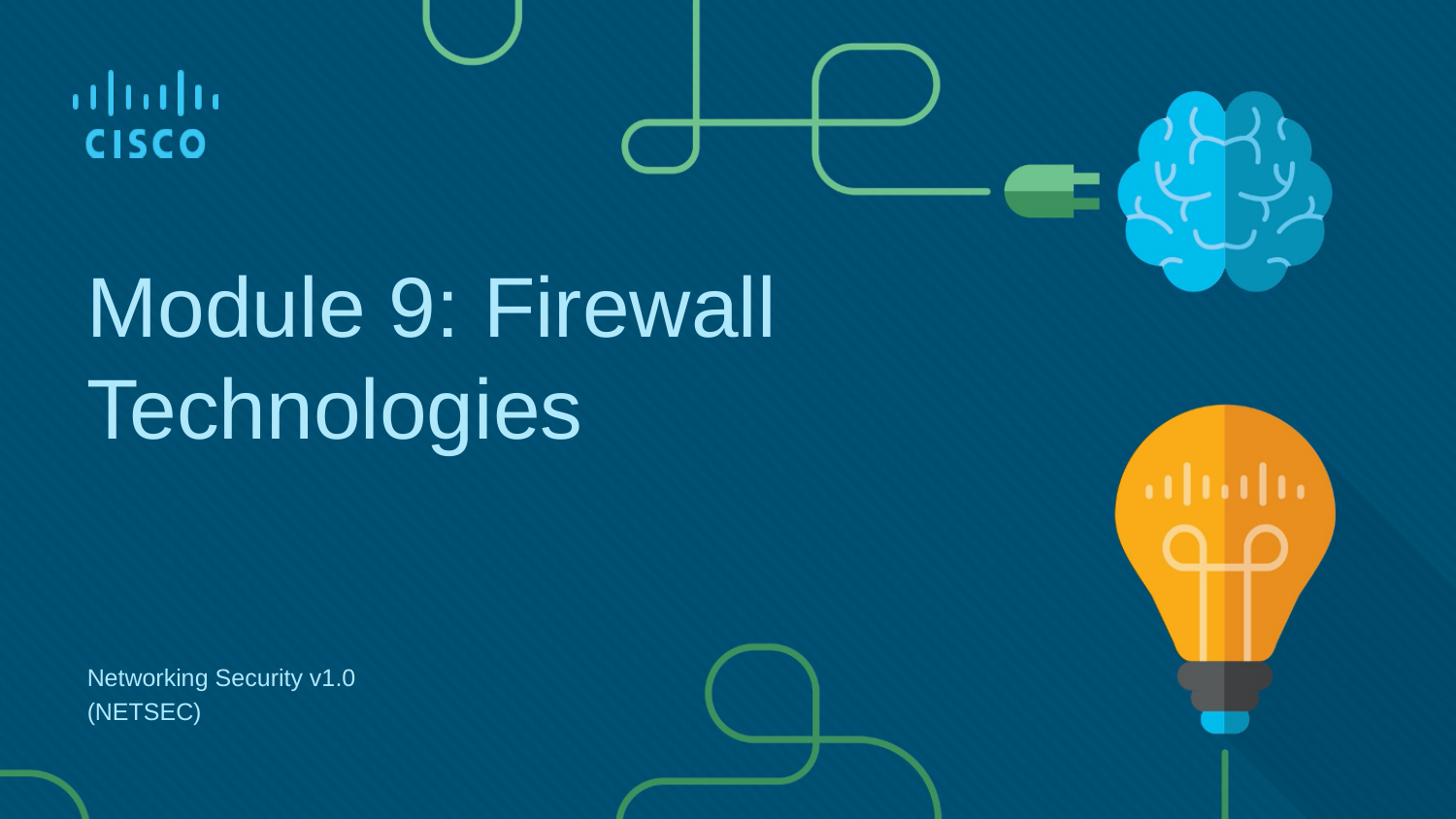

Module 9: Firewall Technologies
Networking Security v1.0
(NETSEC)